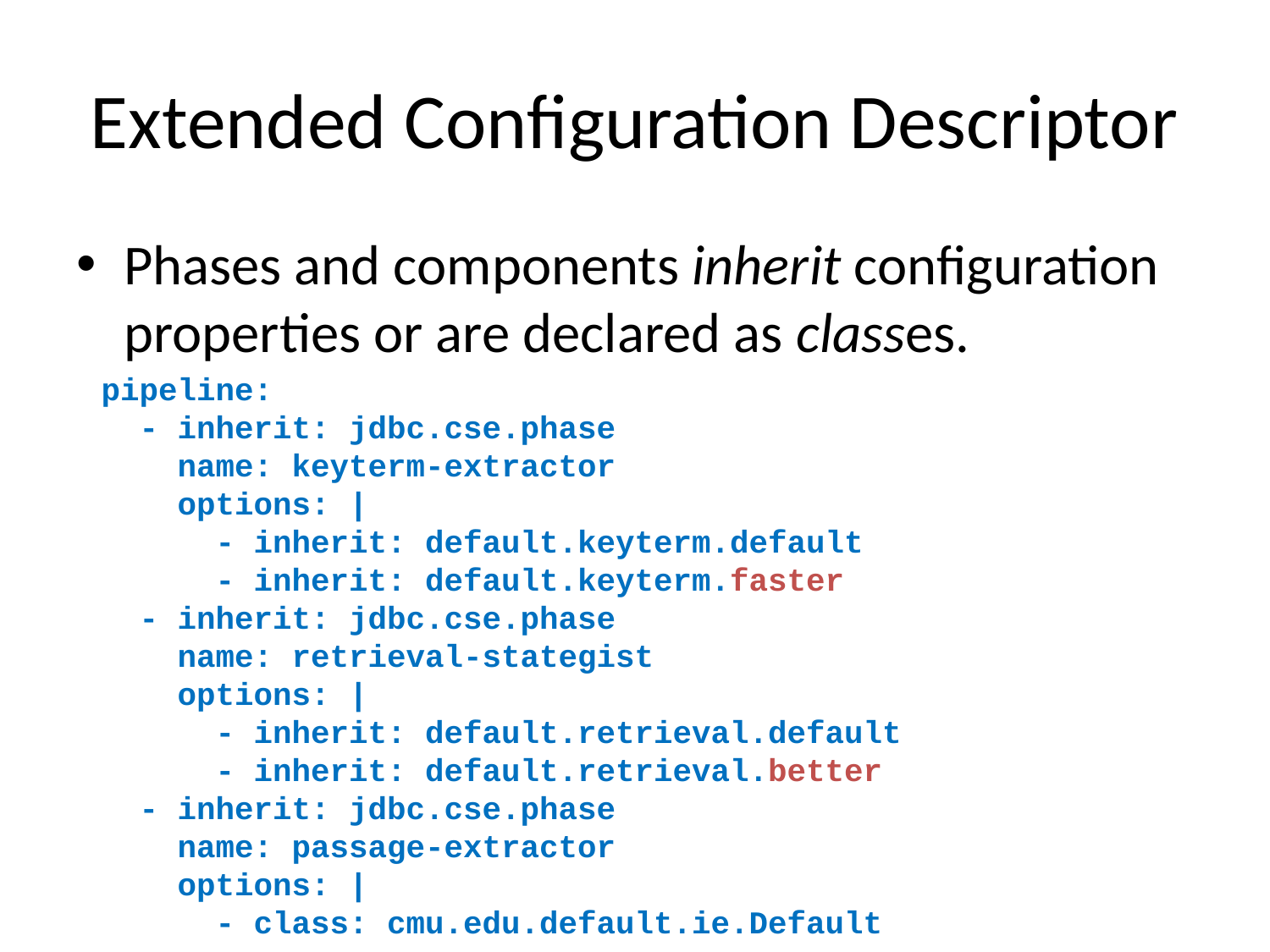

# Extended Configuration Descriptor
Phases and components inherit configuration properties or are declared as classes.
pipeline:
  - inherit: jdbc.cse.phase
    name: keyterm-extractor
    options: |
      - inherit: default.keyterm.default
      - inherit: default.keyterm.faster
  - inherit: jdbc.cse.phase
    name: retrieval-stategist
    options: |
      - inherit: default.retrieval.default
      - inherit: default.retrieval.better
  - inherit: jdbc.cse.phase
    name: passage-extractor
    options: |
      - class: cmu.edu.default.ie.Default